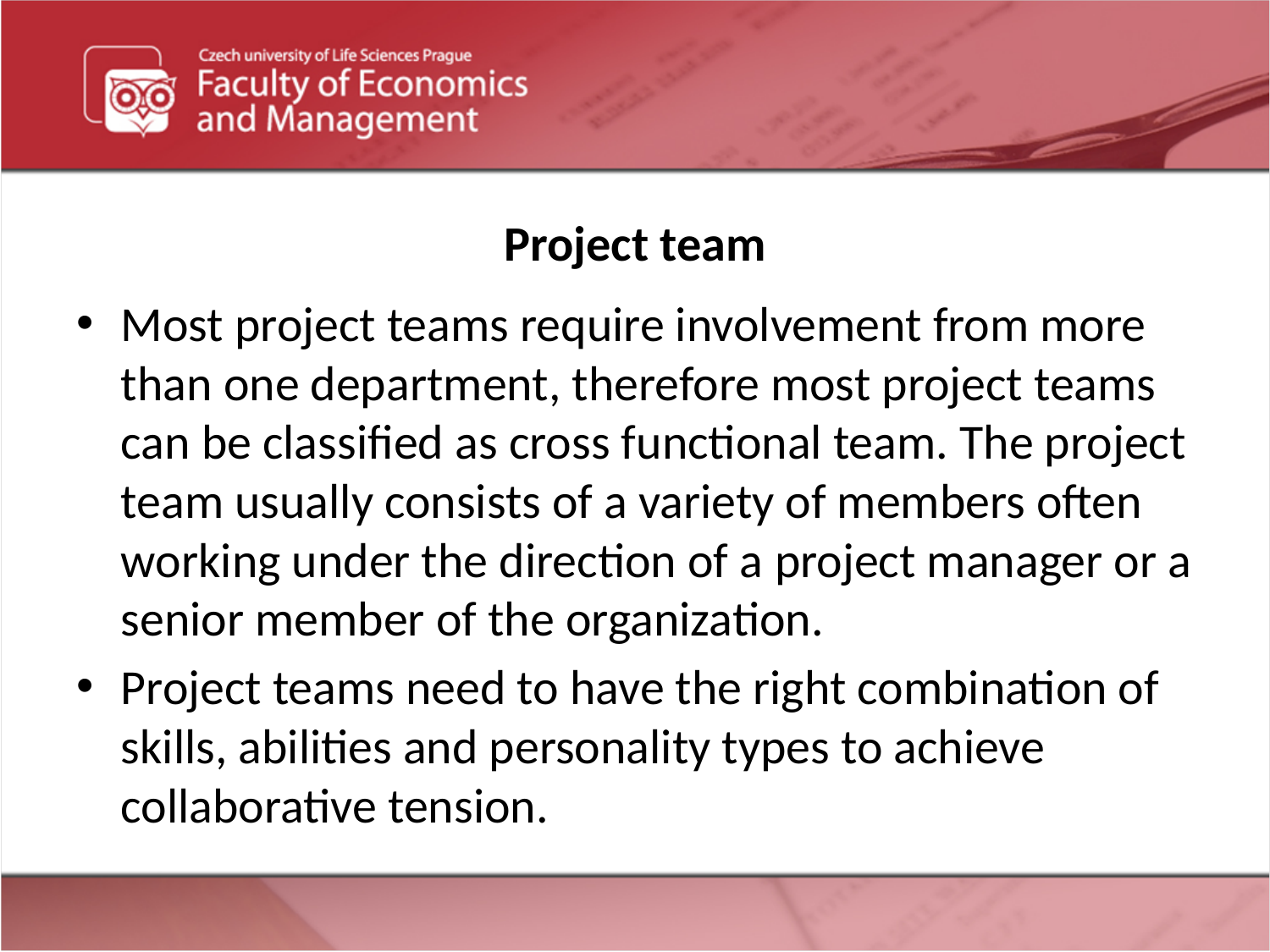

# Project team
Most project teams require involvement from more than one department, therefore most project teams can be classified as cross functional team. The project team usually consists of a variety of members often working under the direction of a project manager or a senior member of the organization.
Project teams need to have the right combination of skills, abilities and personality types to achieve collaborative tension.